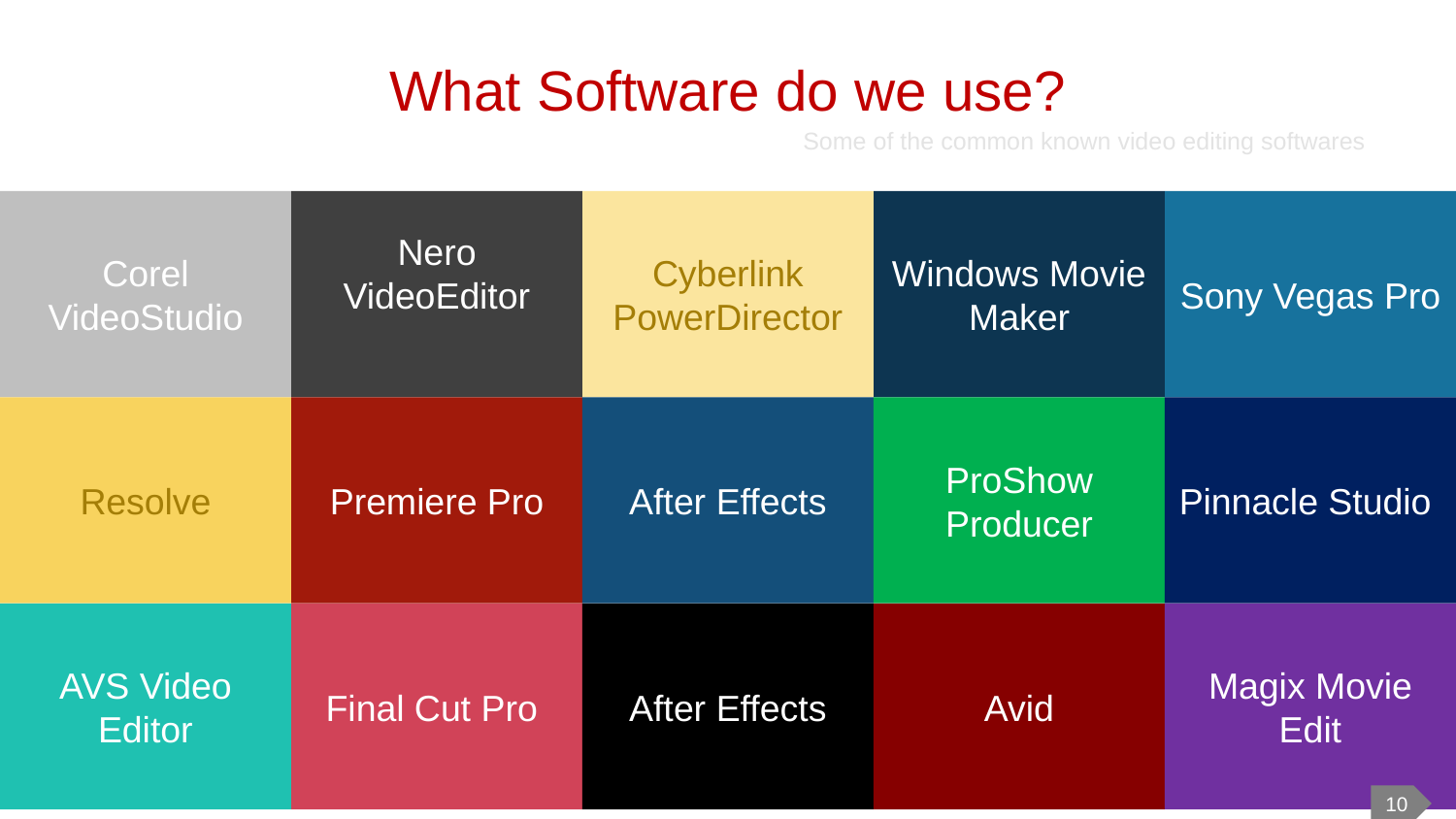

# What Software do we use?
Some of the common known video editing softwares
Corel VideoStudio
Nero VideoEditor

Cyberlink PowerDirector
Windows Movie Maker
Sony Vegas Pro
Resolve
Premiere Pro
After Effects
ProShow Producer
Pinnacle Studio
AVS Video Editor
Final Cut Pro
After Effects
Avid
Magix Movie Edit
63
10